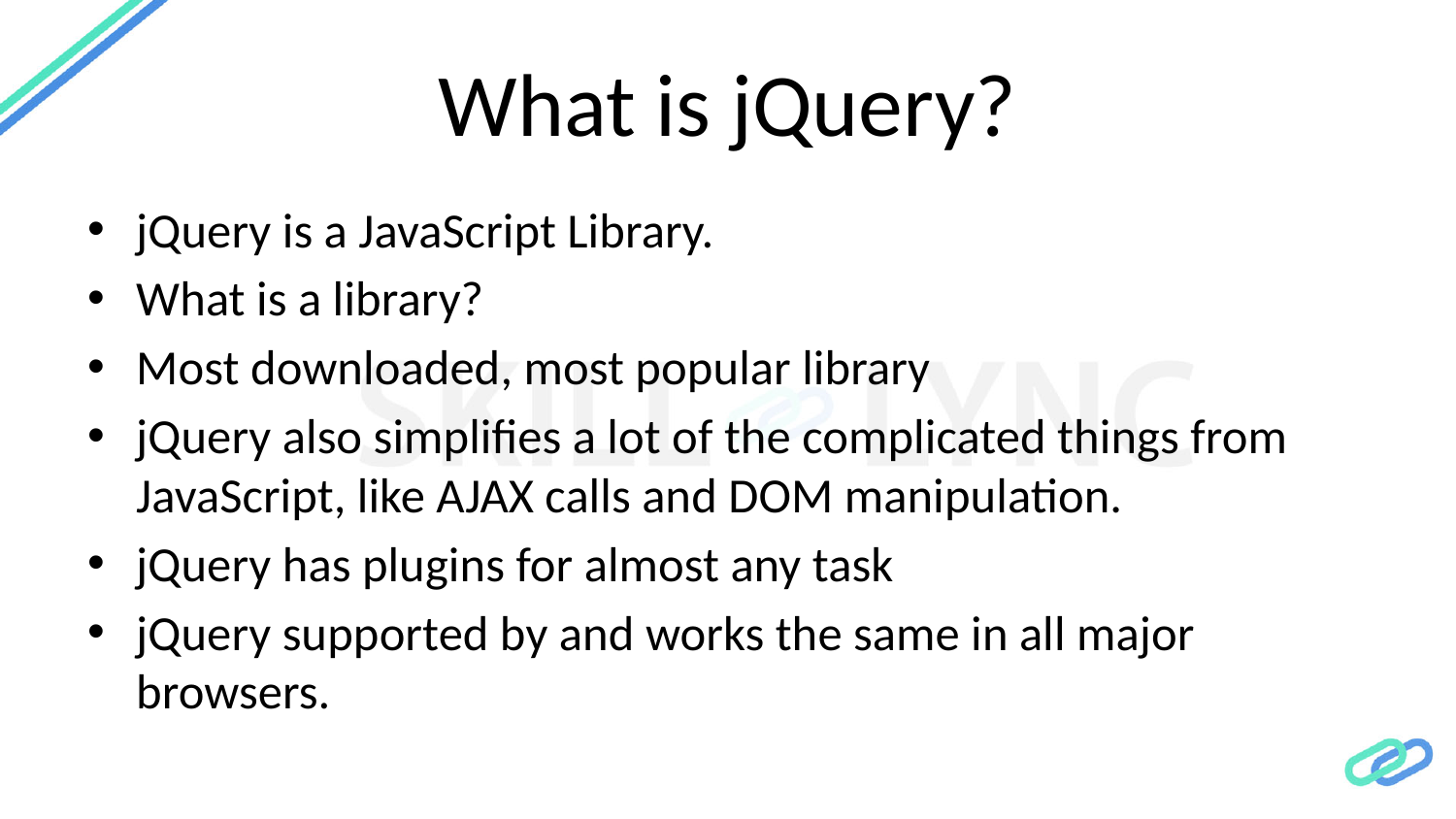

# What is jQuery?
jQuery is a JavaScript Library.
What is a library?
Most downloaded, most popular library
jQuery also simplifies a lot of the complicated things from JavaScript, like AJAX calls and DOM manipulation.
jQuery has plugins for almost any task
jQuery supported by and works the same in all major browsers.